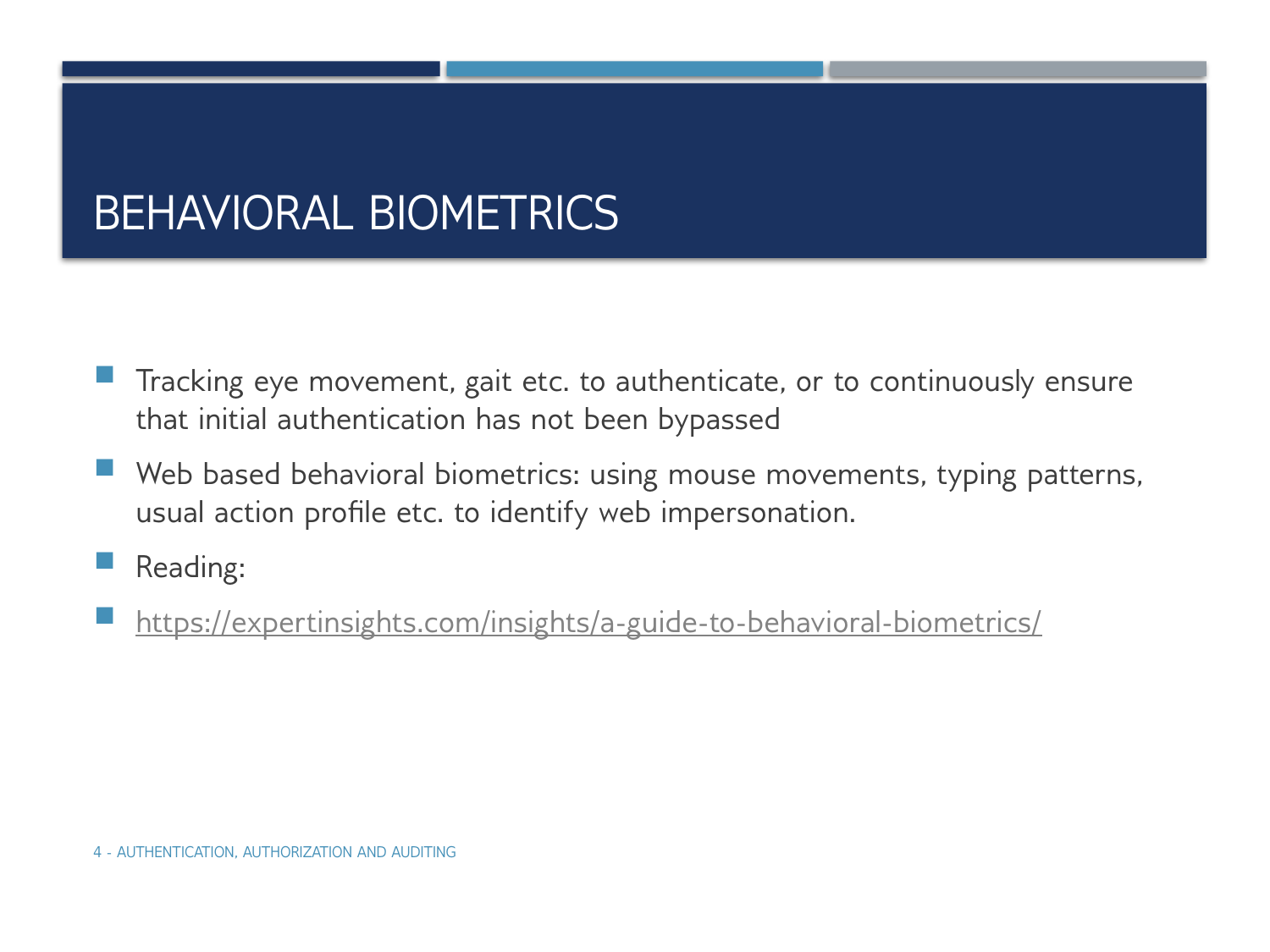

# Behavioral biometrics
Tracking eye movement, gait etc. to authenticate, or to continuously ensure that initial authentication has not been bypassed
Web based behavioral biometrics: using mouse movements, typing patterns, usual action profile etc. to identify web impersonation.
Reading:
https://expertinsights.com/insights/a-guide-to-behavioral-biometrics/

4 - Authentication, Authorization and Auditing
27